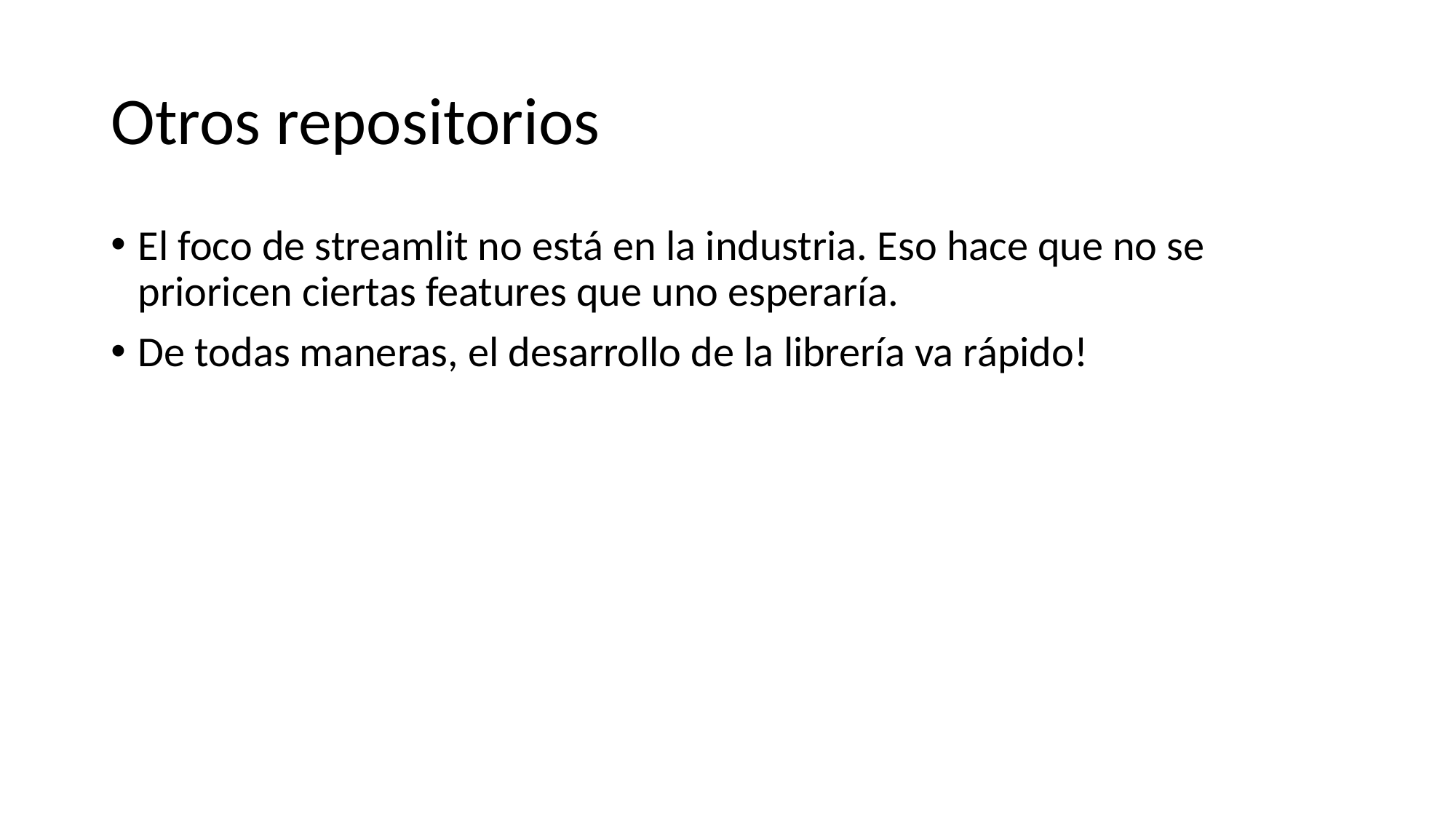

# Otros repositorios
El foco de streamlit no está en la industria. Eso hace que no se prioricen ciertas features que uno esperaría.
De todas maneras, el desarrollo de la librería va rápido!